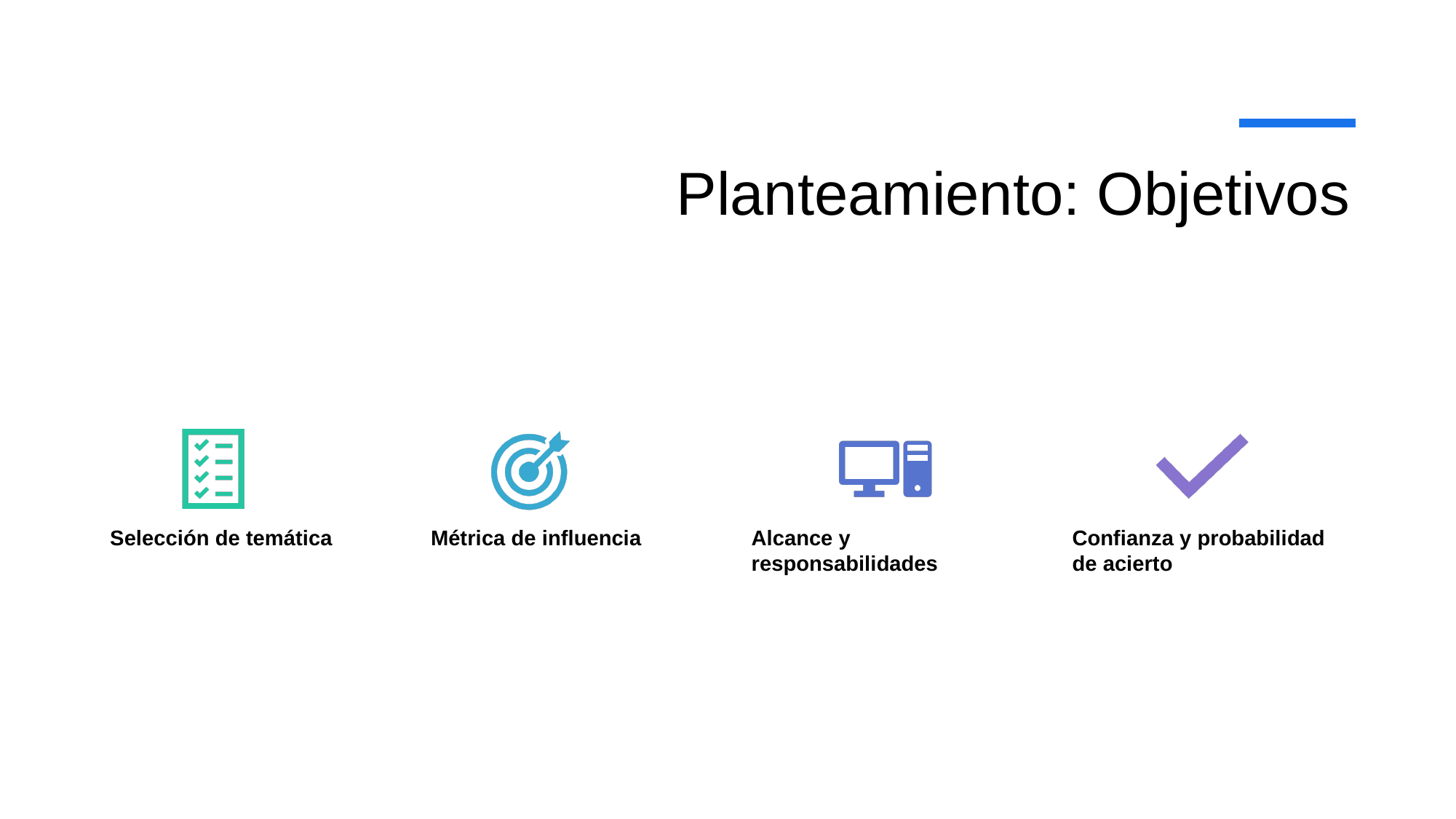

# Planteamiento: Objetivos
Selección de temática
Métrica de influencia
Alcance y responsabilidades
Confianza y probabilidad de acierto